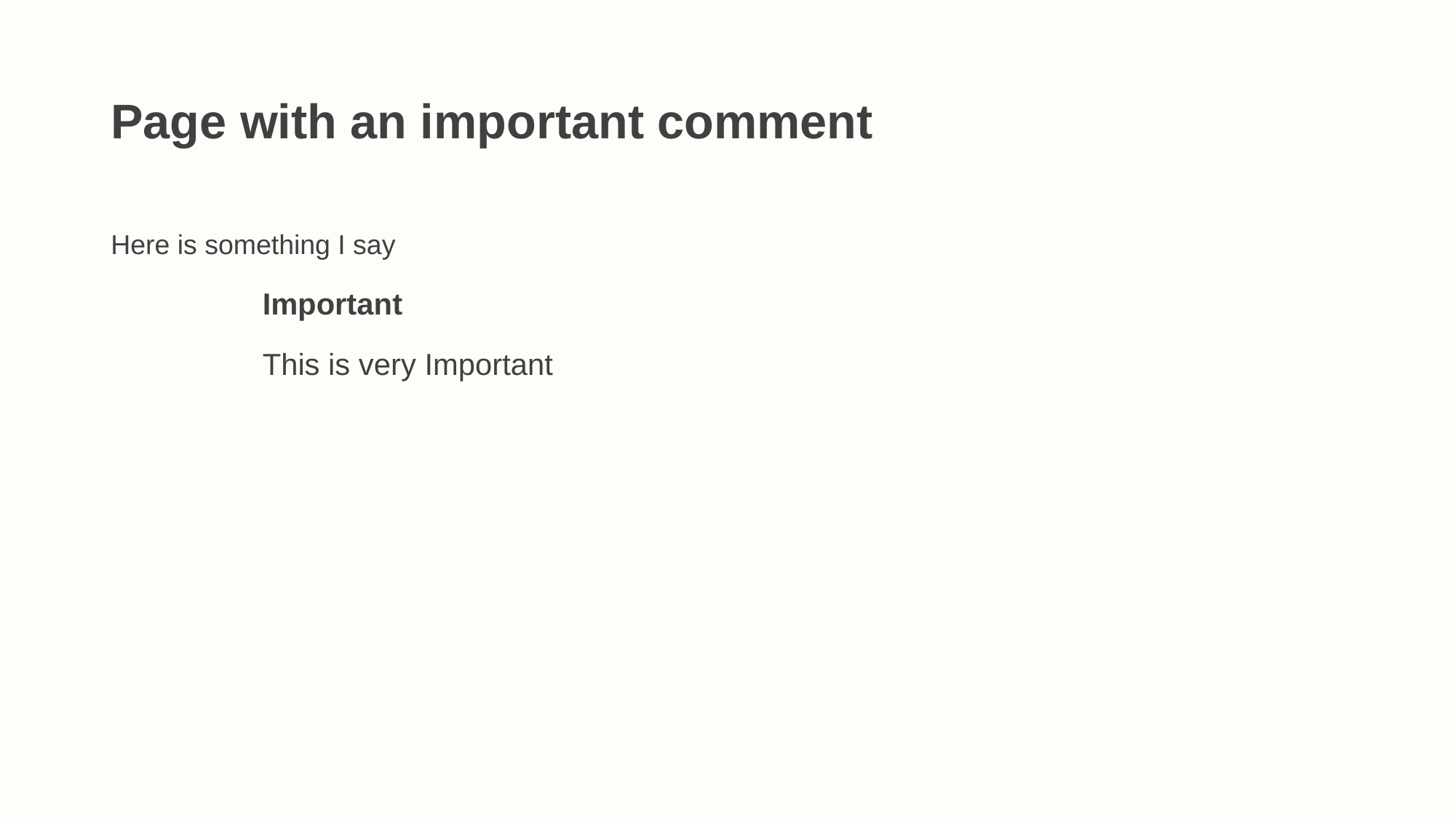

# Page with an important comment
Here is something I say
Important
This is very Important